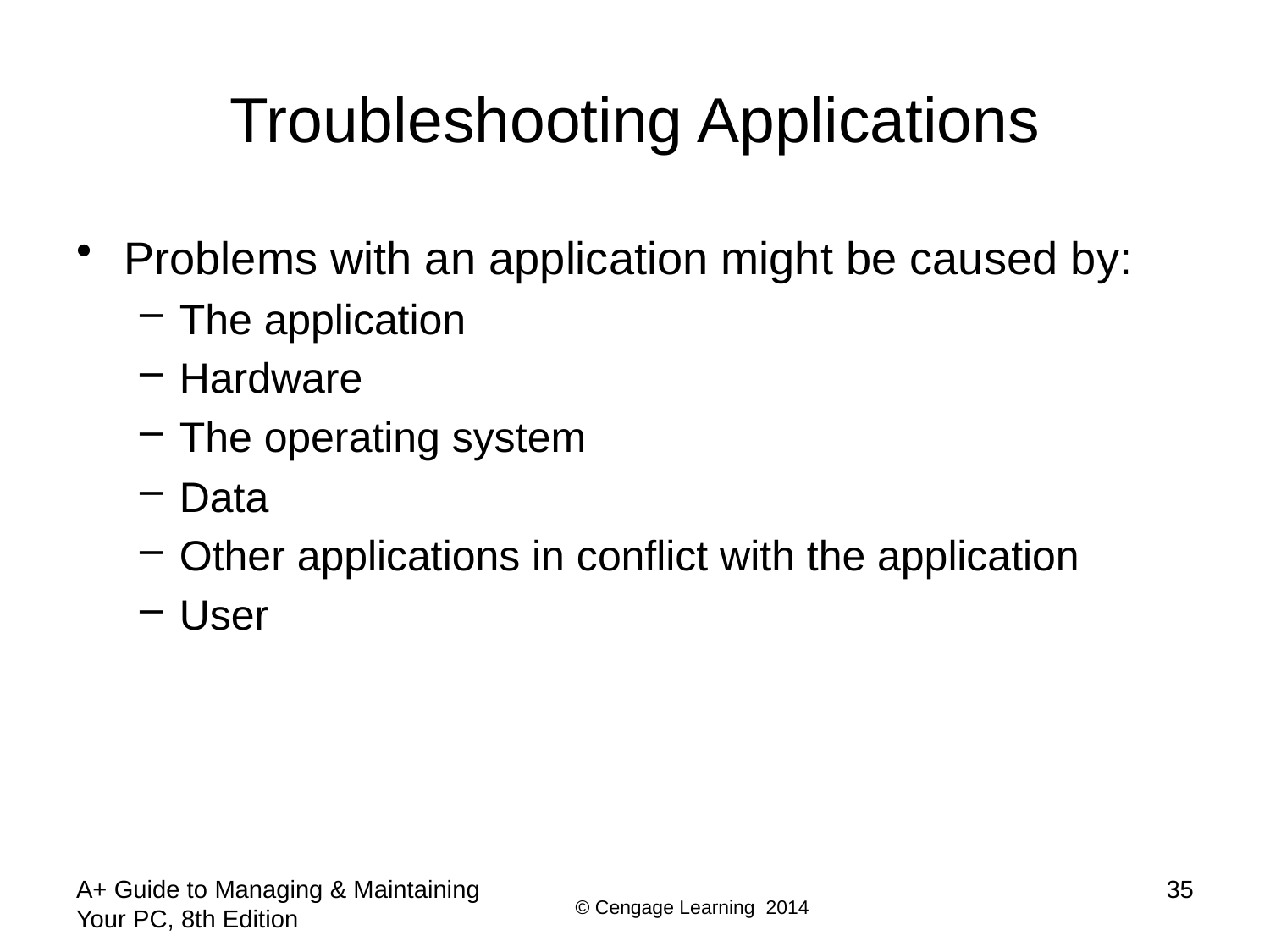

# Troubleshooting Applications
Problems with an application might be caused by:
The application
Hardware
The operating system
Data
Other applications in conflict with the application
User
A+ Guide to Managing & Maintaining Your PC, 8th Edition
35